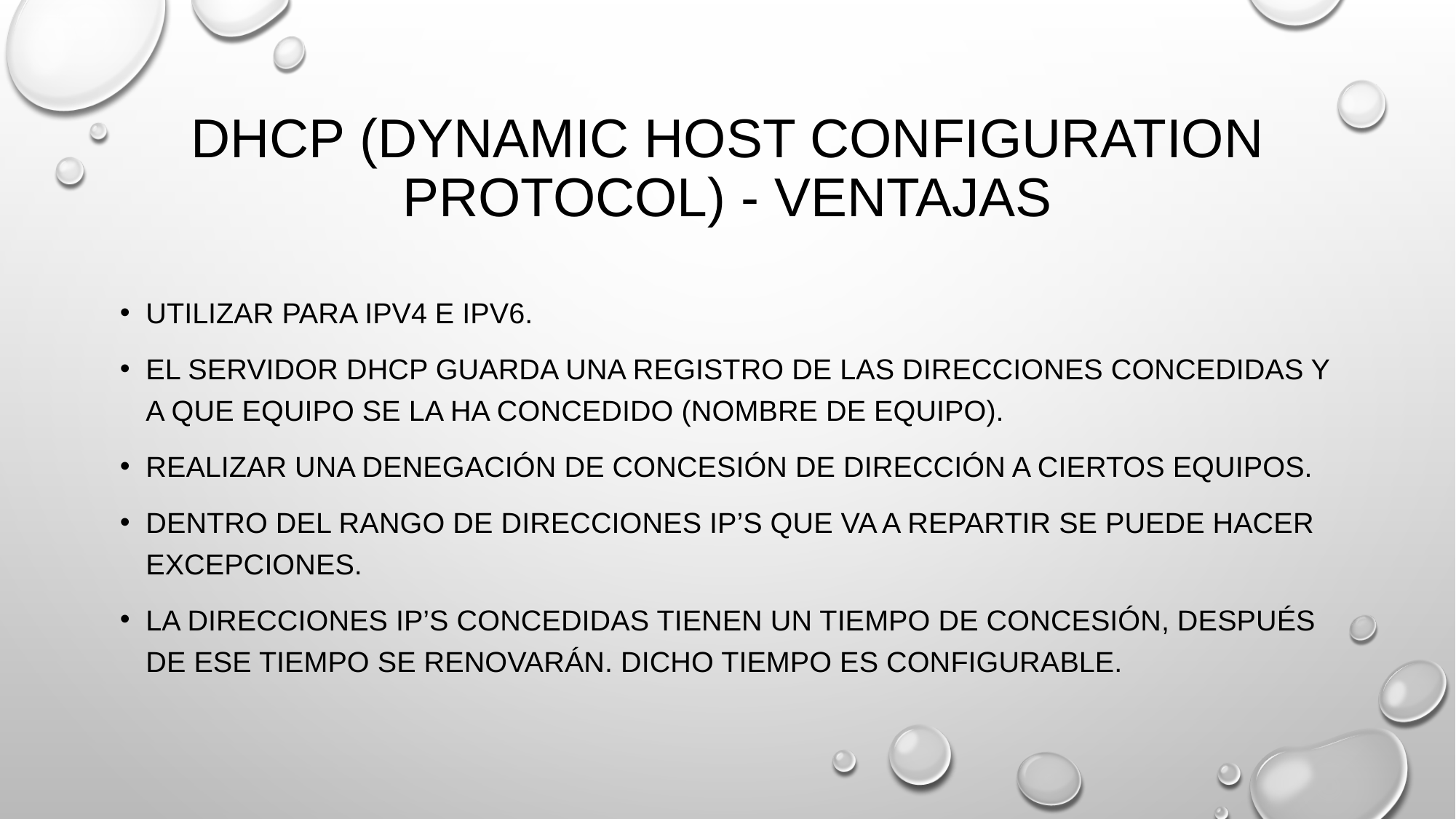

# DHCP (DYNAMIC HOST CONFIGURATION PROTOCOL) - VENTAJAS
utilizar para IPv4 e IPv6.
El servidor dHCP guarda una registro de las direcciones concedidas y a que equipo se la ha concedido (nombre de equipo).
realizar una denegación de concesión de dirección a ciertos equipos.
Dentro del rango de direcciones IP’s que va a repartir se puede hacer excepciones.
La direcciones Ip’s concedidas tienen un tiempo de concesión, después de ese tiempo se renovarán. Dicho tiempo es configurable.